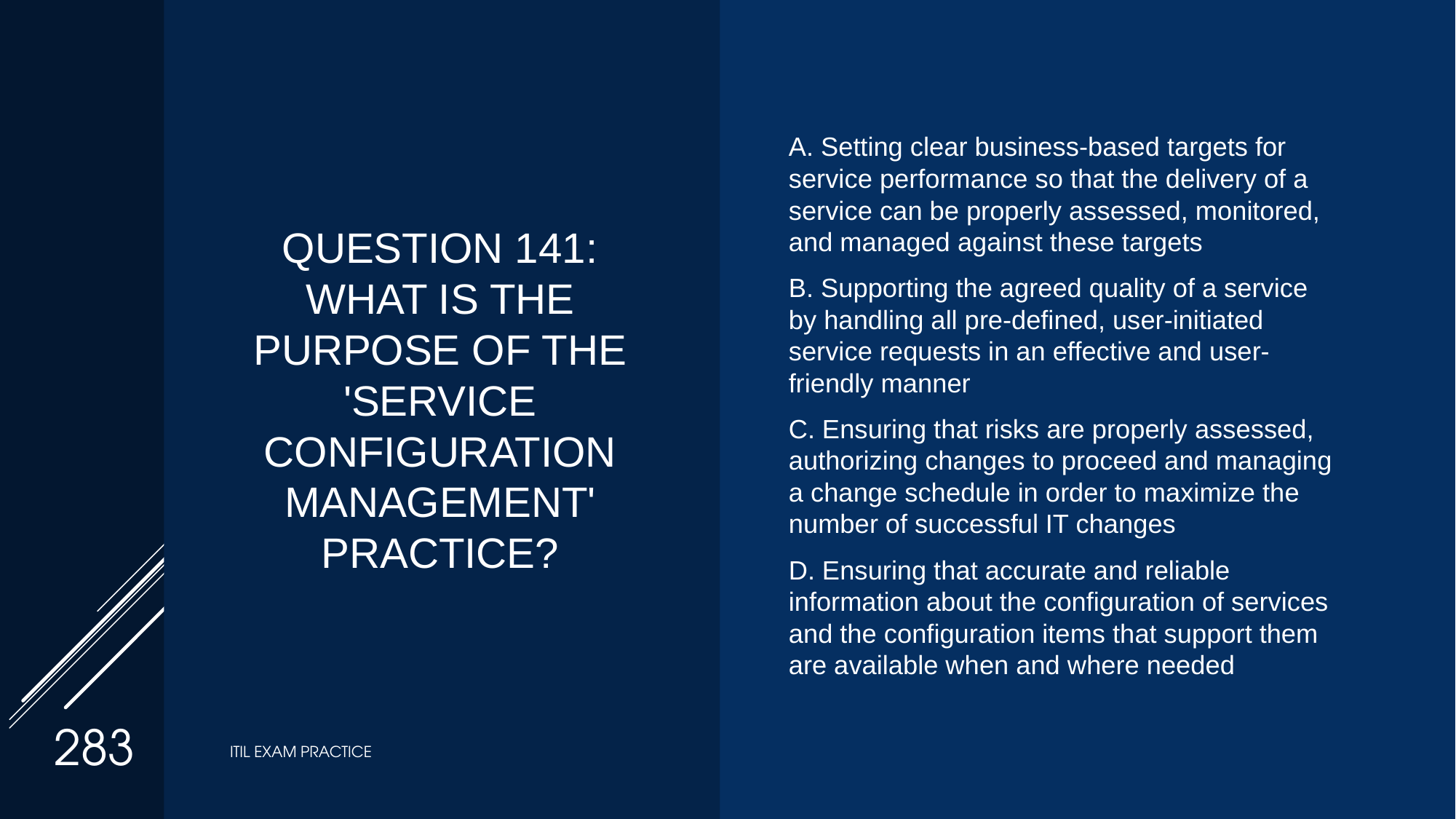

# Question 141: What is the purpose of the 'service configuration management' practice?
A. Setting clear business-based targets for service performance so that the delivery of a service can be properly assessed, monitored, and managed against these targets
B. Supporting the agreed quality of a service by handling all pre-defined, user-initiated service requests in an effective and user-friendly manner
C. Ensuring that risks are properly assessed, authorizing changes to proceed and managing a change schedule in order to maximize the number of successful IT changes
D. Ensuring that accurate and reliable information about the configuration of services and the configuration items that support them are available when and where needed
283
ITIL EXAM PRACTICE